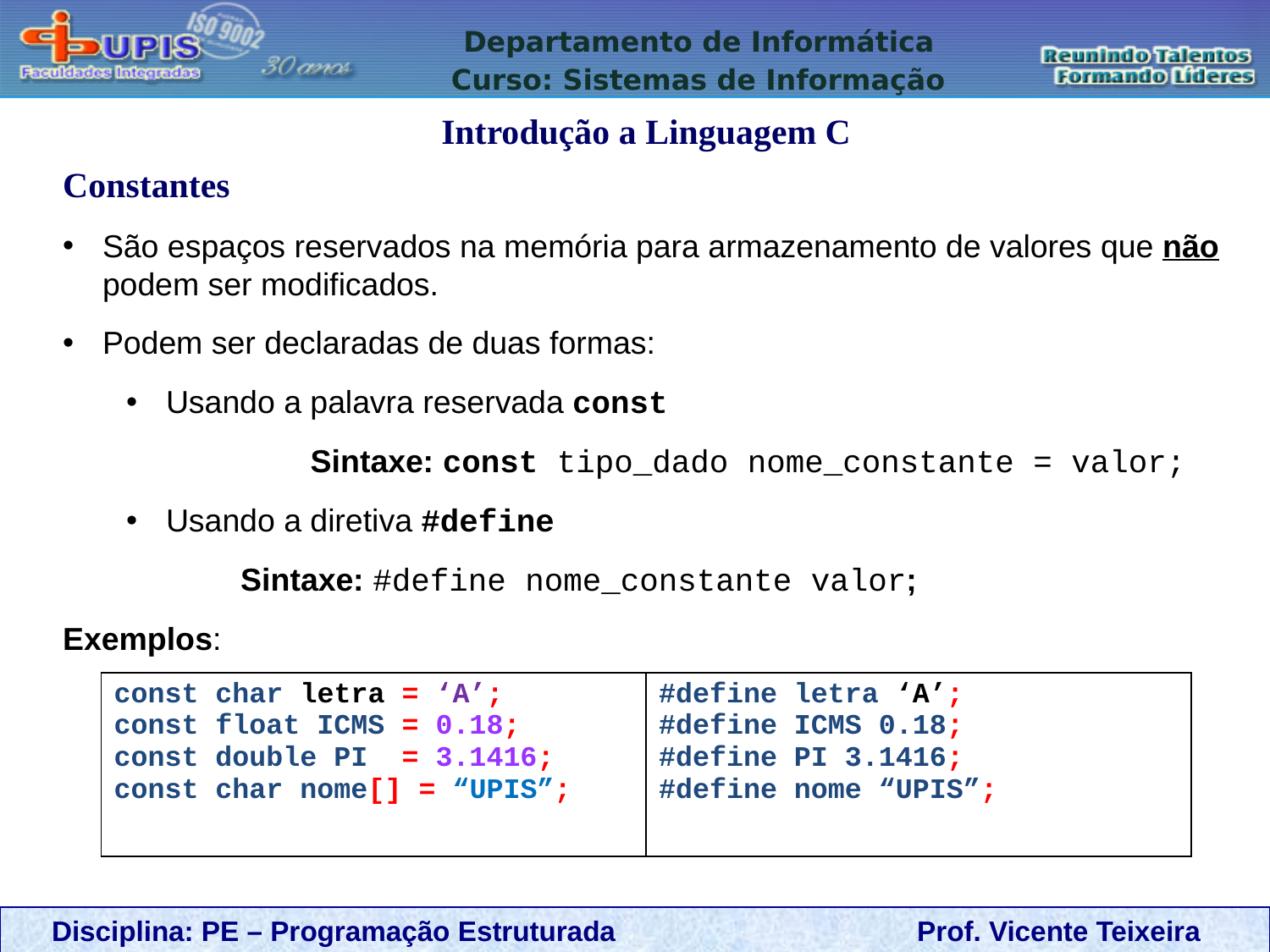

Introdução a Linguagem C
Constantes
São espaços reservados na memória para armazenamento de valores que não podem ser modificados.
Podem ser declaradas de duas formas:
Usando a palavra reservada const
	   Sintaxe: const tipo_dado nome_constante = valor;
Usando a diretiva #define
      Sintaxe: #define nome_constante valor;
Exemplos:
| const char letra = ‘A’; const float ICMS = 0.18; const double PI = 3.1416; const char nome[] = “UPIS”; | #define letra ‘A’; #define ICMS 0.18; #define PI 3.1416; #define nome “UPIS”; |
| --- | --- |